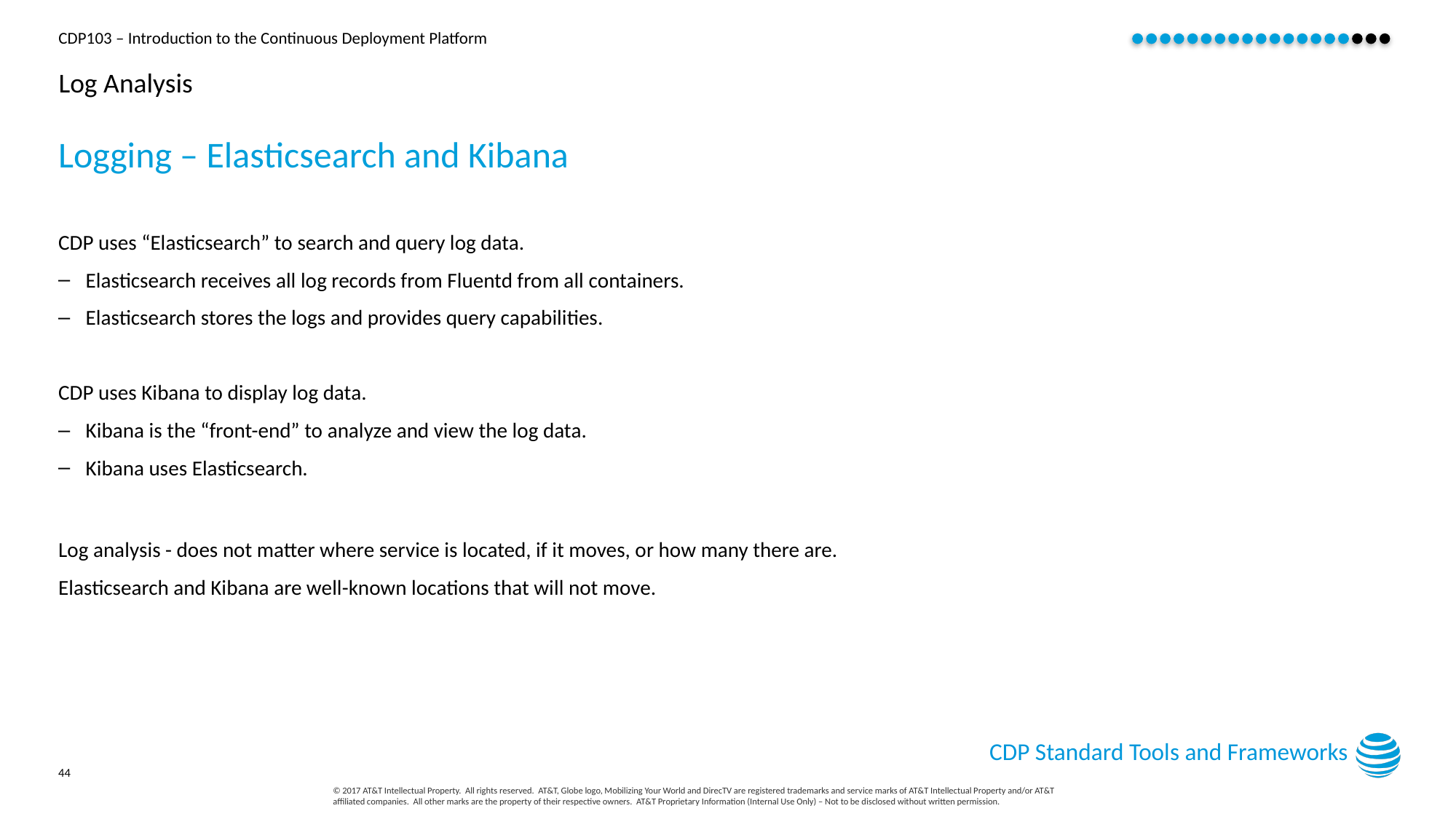

# Log Analysis
Logging – Elasticsearch and Kibana

CDP uses “Elasticsearch” to search and query log data.
Elasticsearch receives all log records from Fluentd from all containers.
Elasticsearch stores the logs and provides query capabilities.

CDP uses Kibana to display log data.
Kibana is the “front-end” to analyze and view the log data.
Kibana uses Elasticsearch.

Log analysis - does not matter where service is located, if it moves, or how many there are.
Elasticsearch and Kibana are well-known locations that will not move.
CDP Standard Tools and Frameworks
44